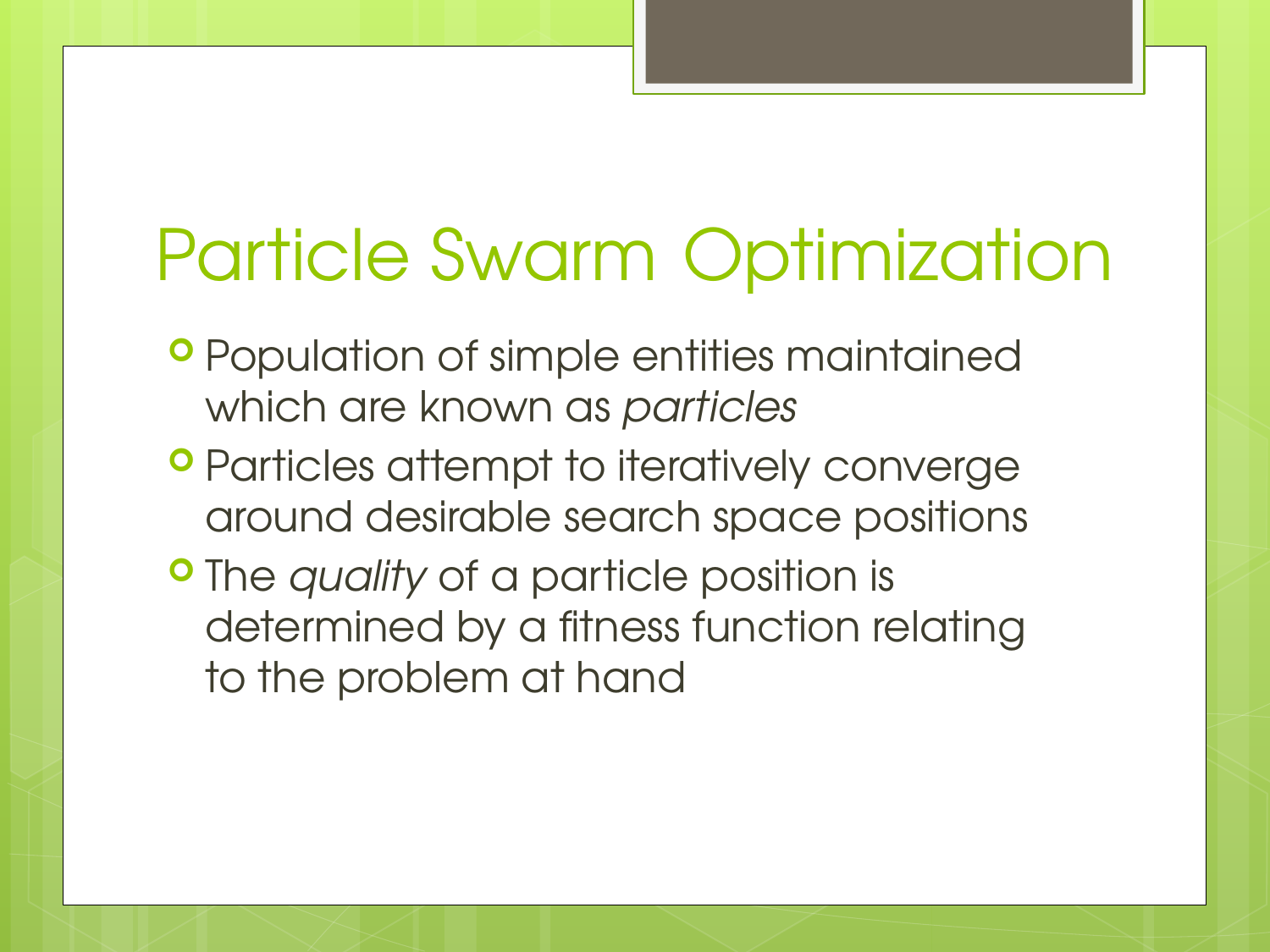

# Particle Swarm	 Optimization
Population of simple entities maintained which are known as particles
Particles attempt to iteratively converge around desirable search space positions
The quality of a particle position is determined by a fitness function relating to the problem at hand